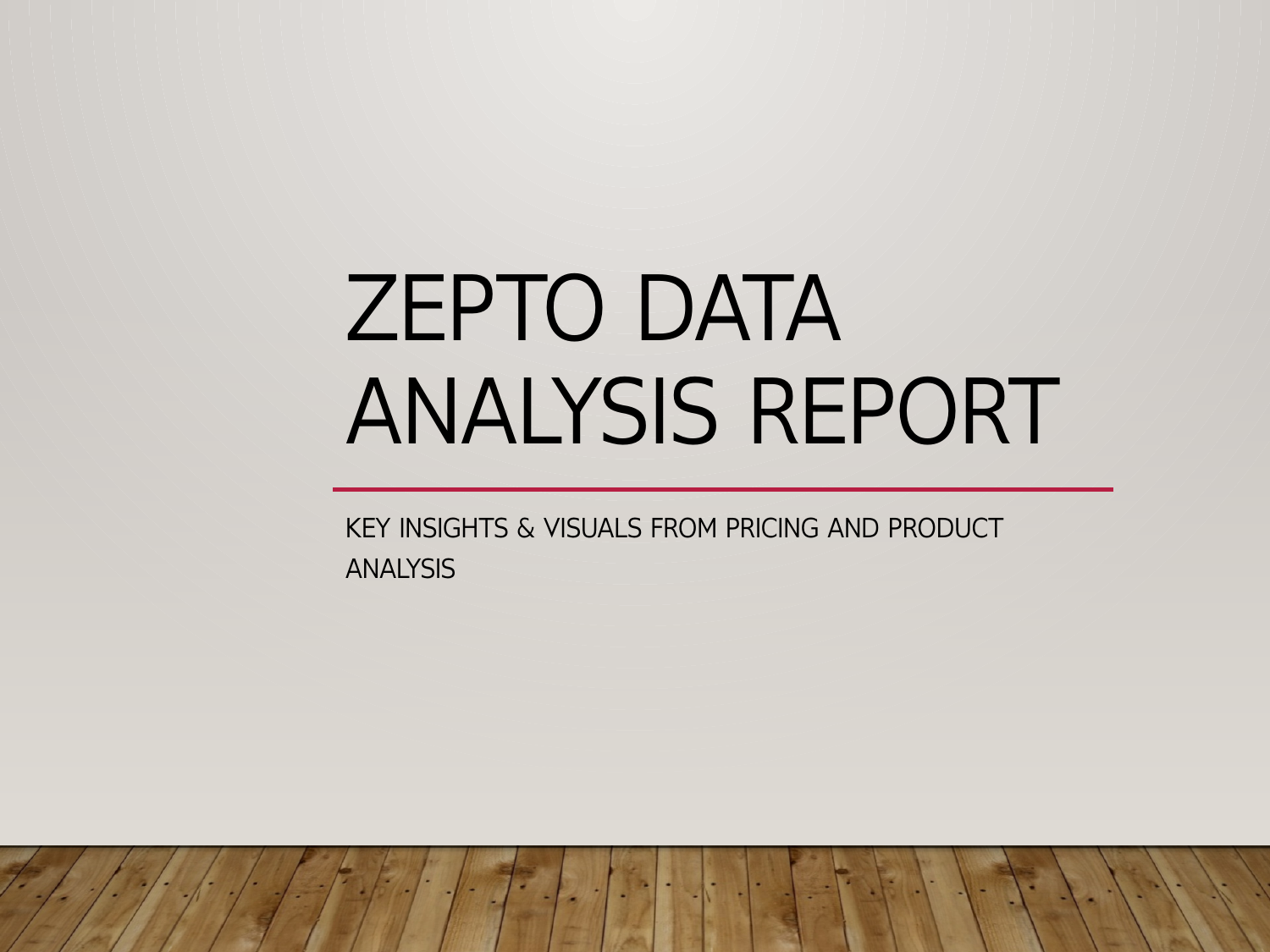

# Zepto Data Analysis Report
Key Insights & Visuals from Pricing and Product Analysis